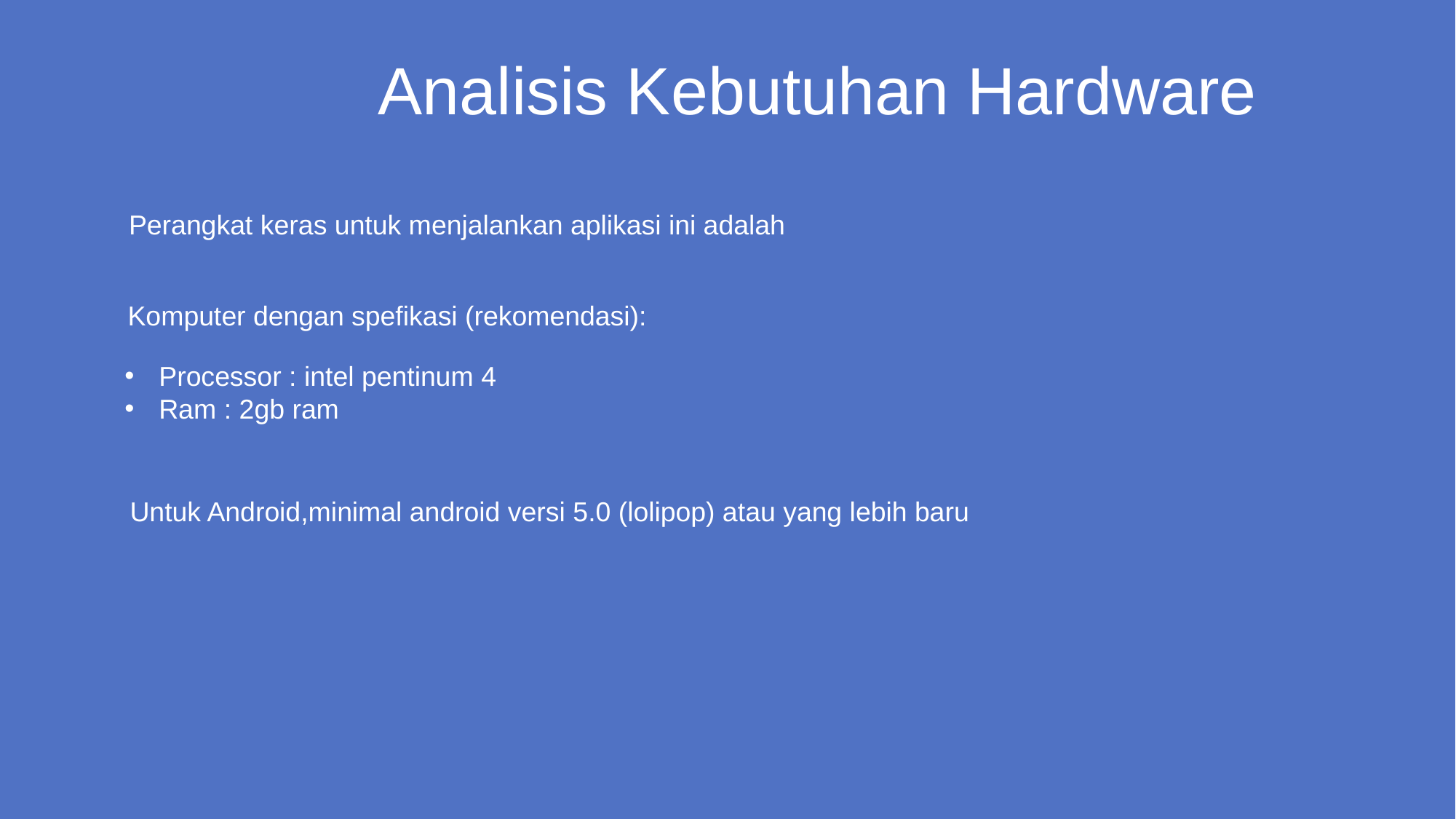

Analisis Kebutuhan Hardware
Perangkat keras untuk menjalankan aplikasi ini adalah
Komputer dengan spefikasi (rekomendasi):
Processor : intel pentinum 4
Ram : 2gb ram
Untuk Android,minimal android versi 5.0 (lolipop) atau yang lebih baru